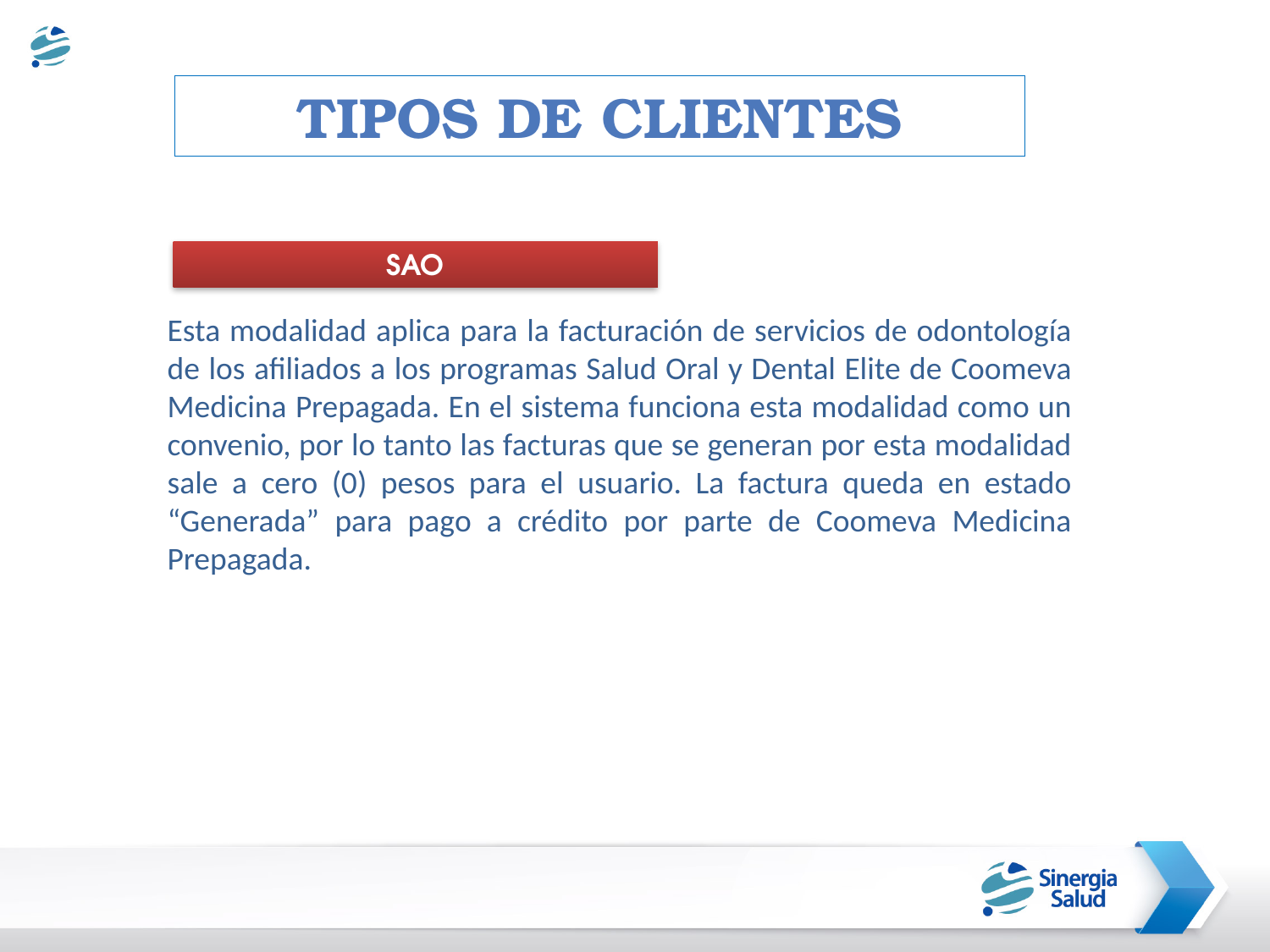

Tipos de clientes

Esta modalidad aplica para la facturación de servicios de odontología de los afiliados a los programas Salud Oral y Dental Elite de Coomeva Medicina Prepagada. En el sistema funciona esta modalidad como un convenio, por lo tanto las facturas que se generan por esta modalidad sale a cero (0) pesos para el usuario. La factura queda en estado “Generada” para pago a crédito por parte de Coomeva Medicina Prepagada.

SAO